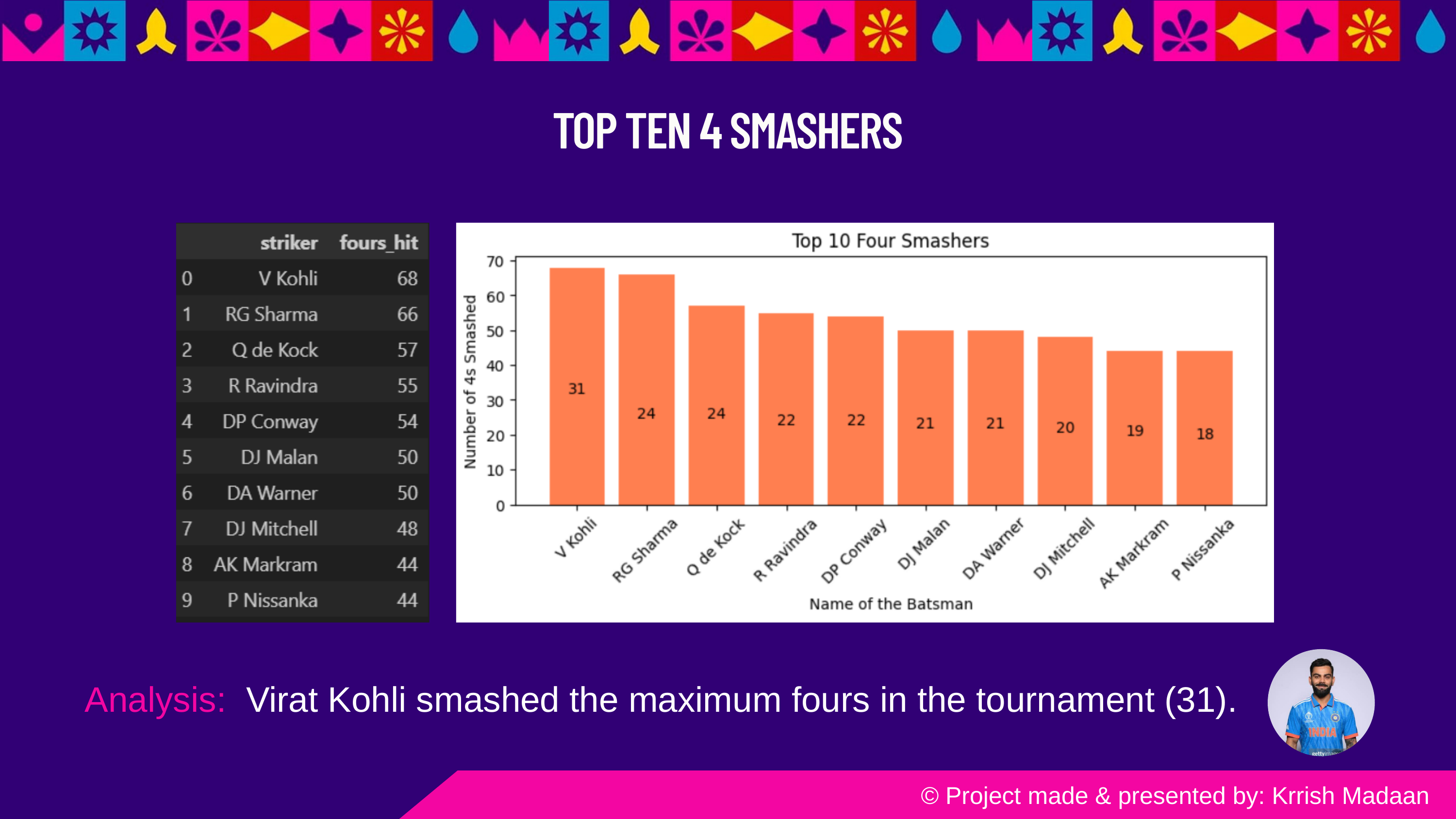

TOP TEN 4 SMASHERS

Analysis:  Virat Kohli smashed the maximum fours in the tournament (31).

© Project made & presented by: Krrish Madaan